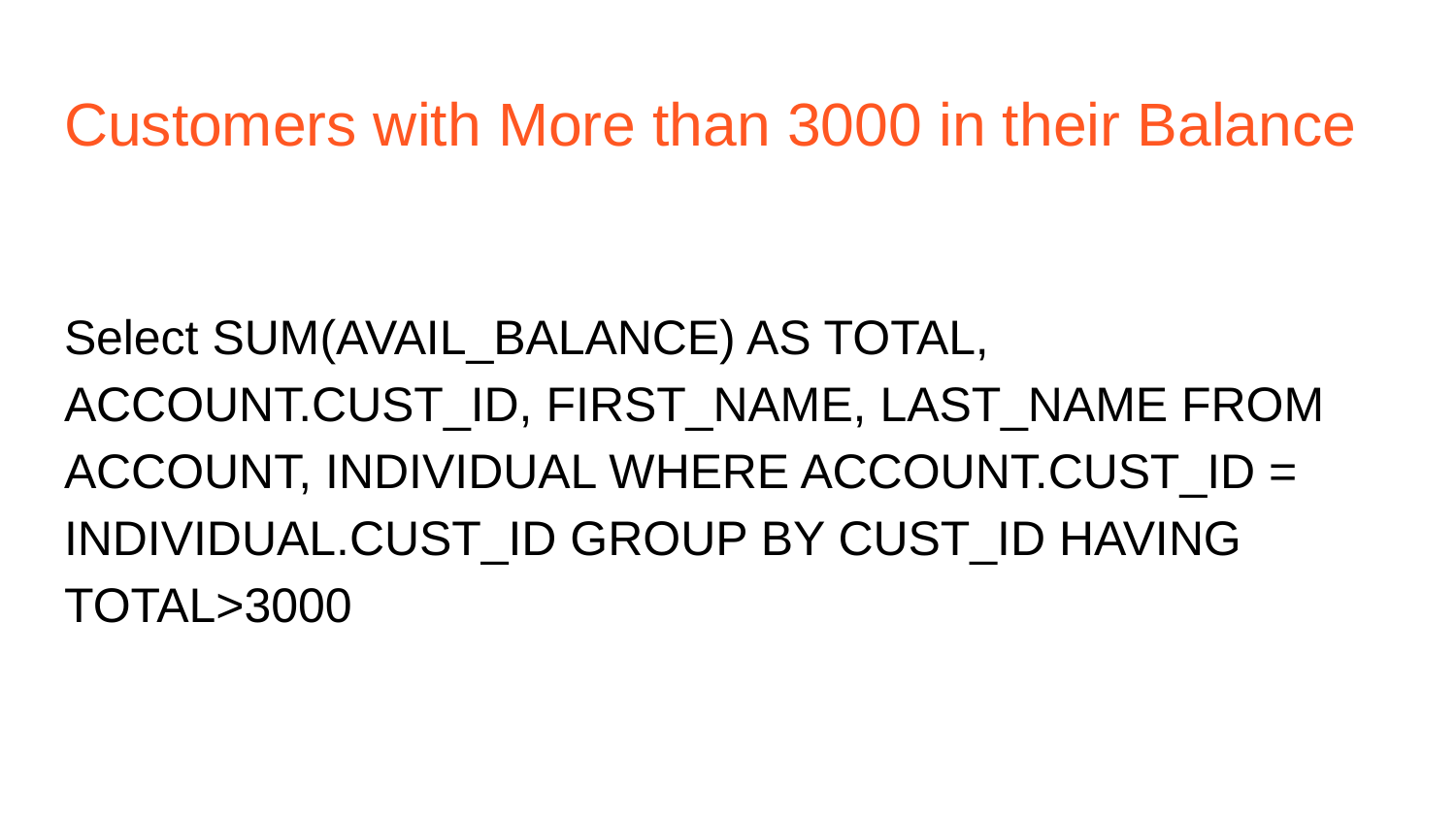

# Customers with More than 3000 in their Balance
Select SUM(AVAIL_BALANCE) AS TOTAL, ACCOUNT.CUST_ID, FIRST_NAME, LAST_NAME FROM ACCOUNT, INDIVIDUAL WHERE ACCOUNT.CUST_ID = INDIVIDUAL.CUST_ID GROUP BY CUST_ID HAVING TOTAL>3000